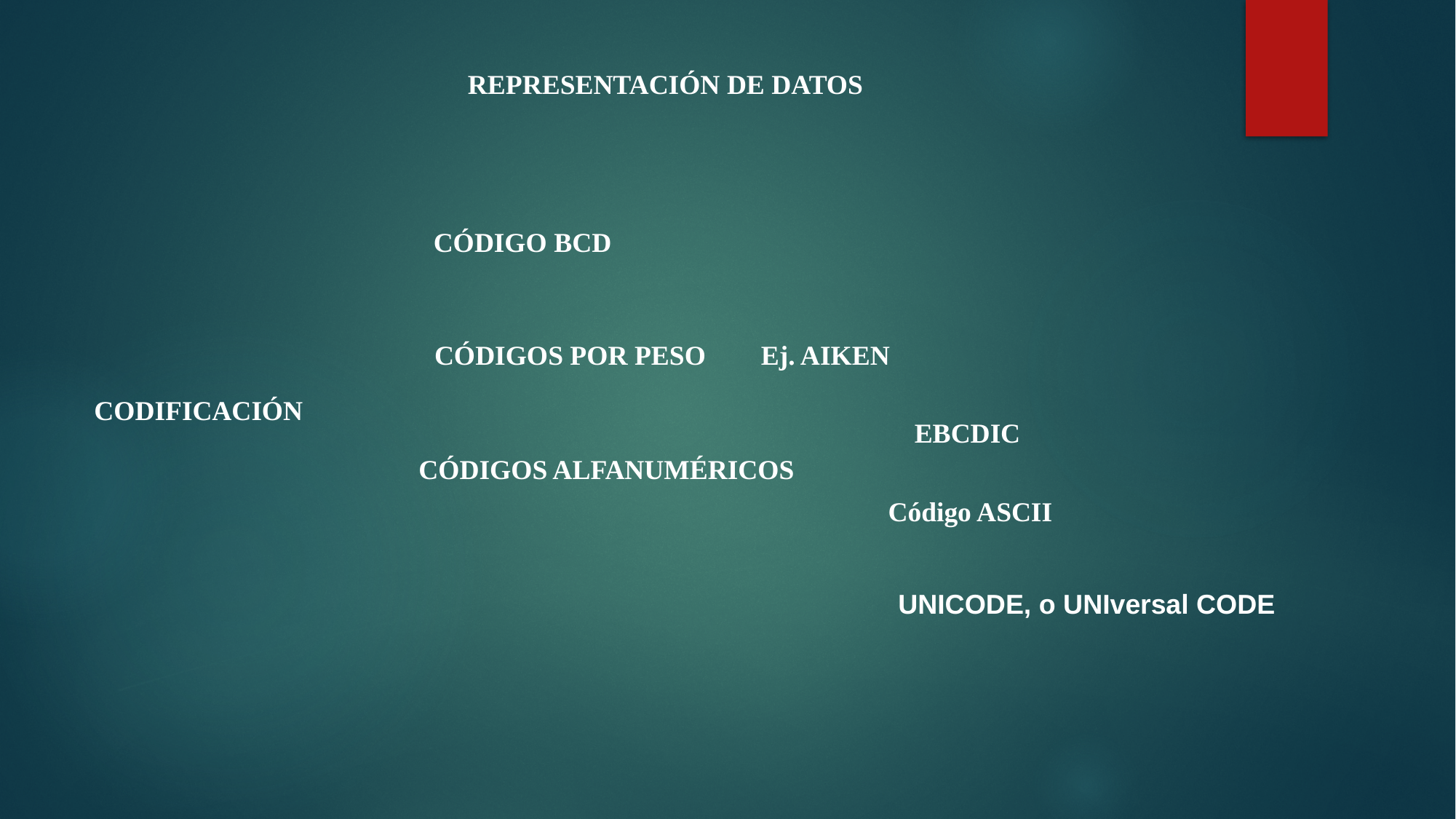

REPRESENTACIÓN DE DATOS
CÓDIGO BCD
CÓDIGOS POR PESO        Ej. AIKEN
CODIFICACIÓN
EBCDIC
CÓDIGOS ALFANUMÉRICOS
Código ASCII
UNICODE, o UNIversal CODE